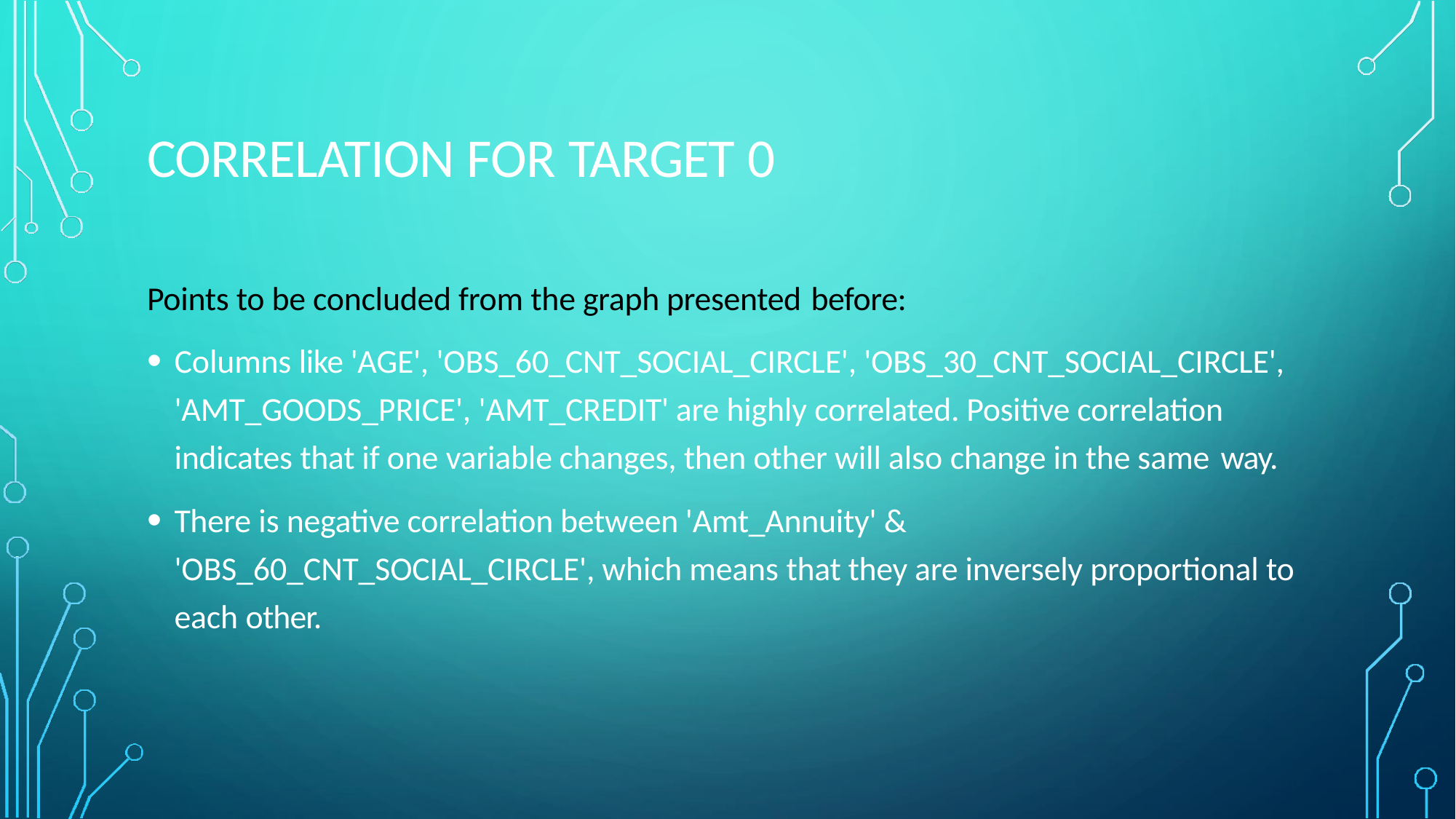

# CORRELATION FOR TARGET 0
Points to be concluded from the graph presented before:
Columns like 'AGE', 'OBS_60_CNT_SOCIAL_CIRCLE', 'OBS_30_CNT_SOCIAL_CIRCLE',  'AMT_GOODS_PRICE', 'AMT_CREDIT' are highly correlated. Positive correlation  indicates that if one variable changes, then other will also change in the same way.
There is negative correlation between 'Amt_Annuity' &  'OBS_60_CNT_SOCIAL_CIRCLE', which means that they are inversely proportional to  each other.